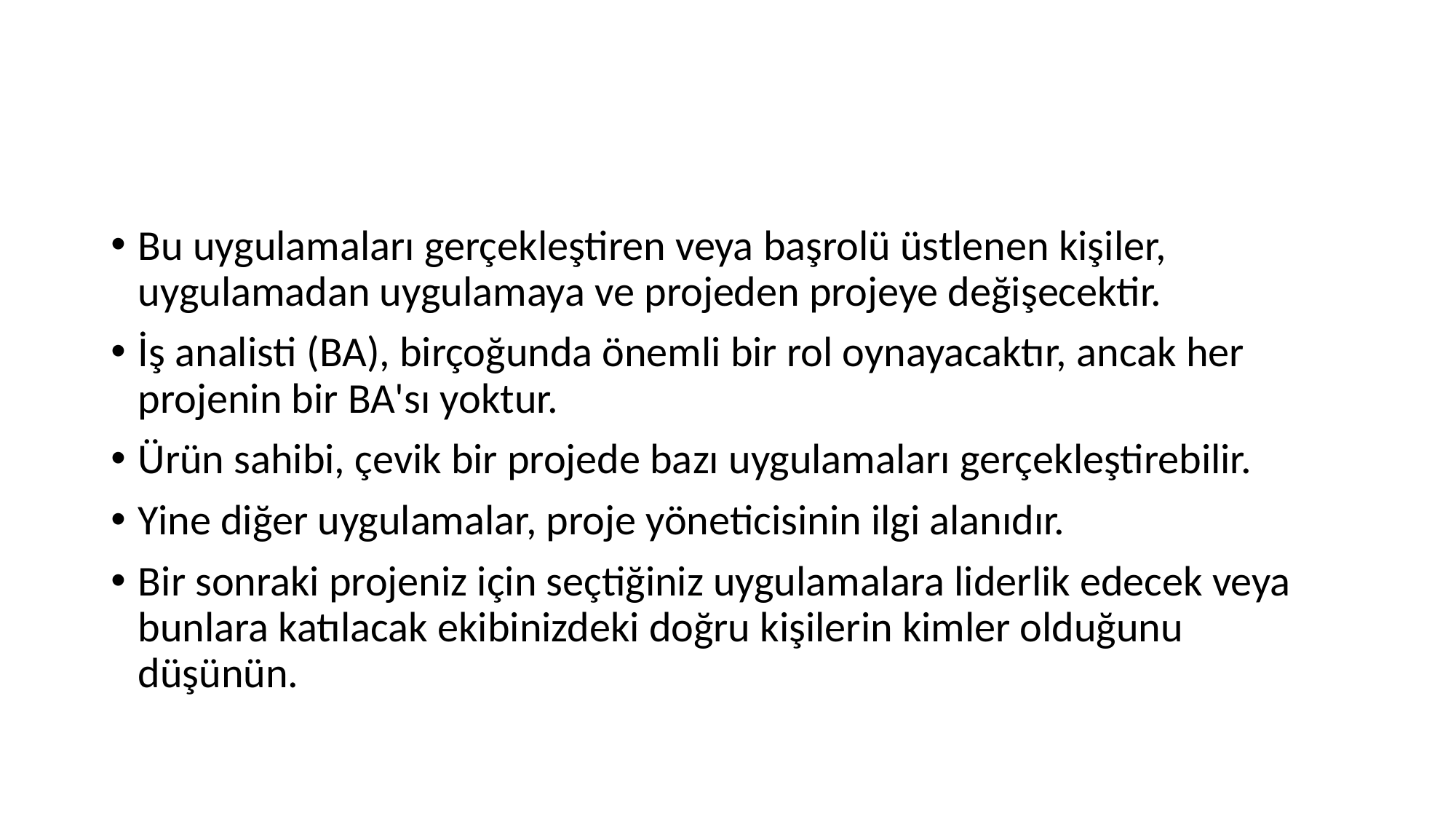

#
Bu uygulamaları gerçekleştiren veya başrolü üstlenen kişiler, uygulamadan uygulamaya ve projeden projeye değişecektir.
İş analisti (BA), birçoğunda önemli bir rol oynayacaktır, ancak her projenin bir BA'sı yoktur.
Ürün sahibi, çevik bir projede bazı uygulamaları gerçekleştirebilir.
Yine diğer uygulamalar, proje yöneticisinin ilgi alanıdır.
Bir sonraki projeniz için seçtiğiniz uygulamalara liderlik edecek veya bunlara katılacak ekibinizdeki doğru kişilerin kimler olduğunu düşünün.